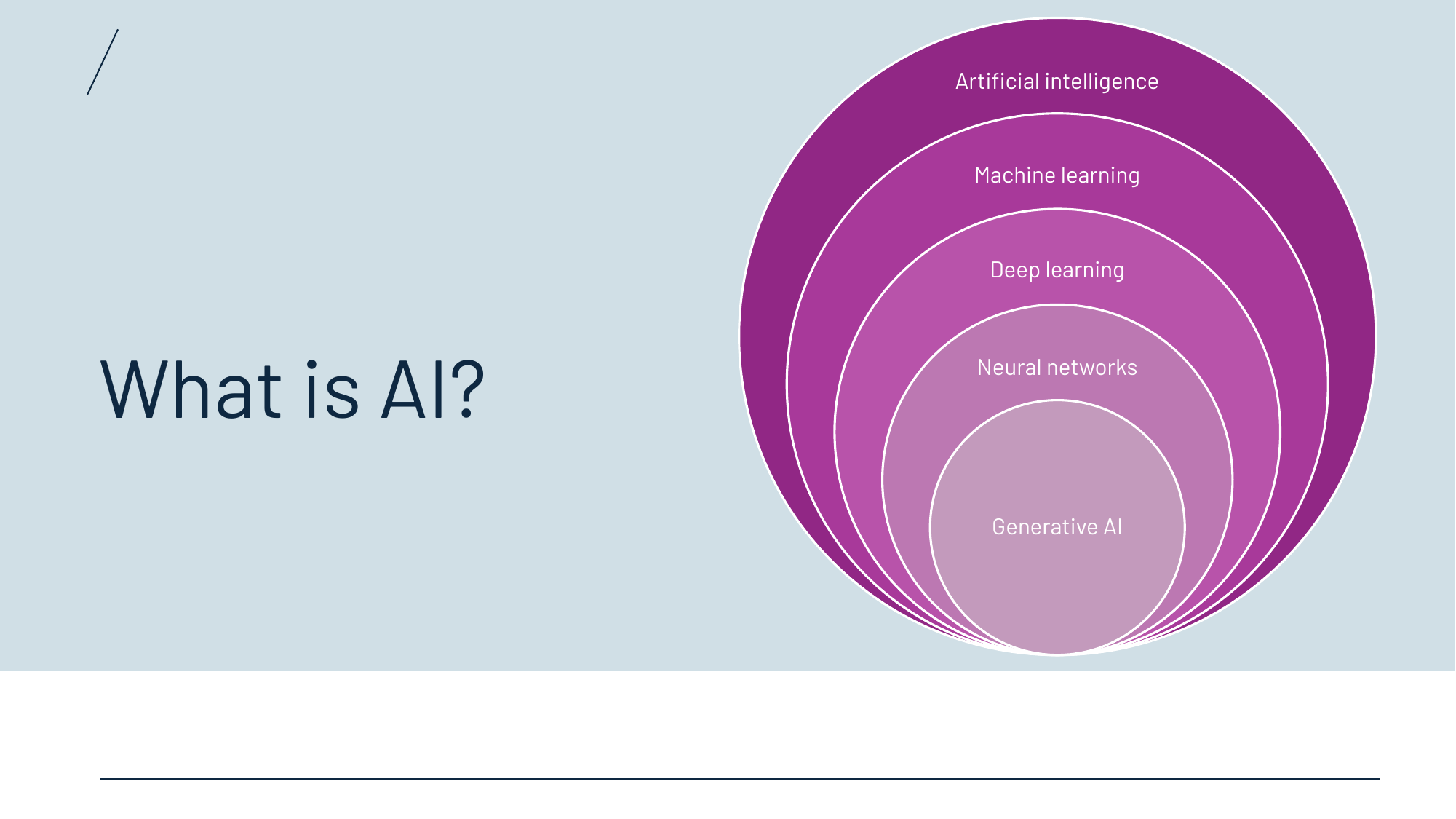

Artificial intelligence
Machine learning
Deep learning
Neural networks
Generative AI
# What is AI?